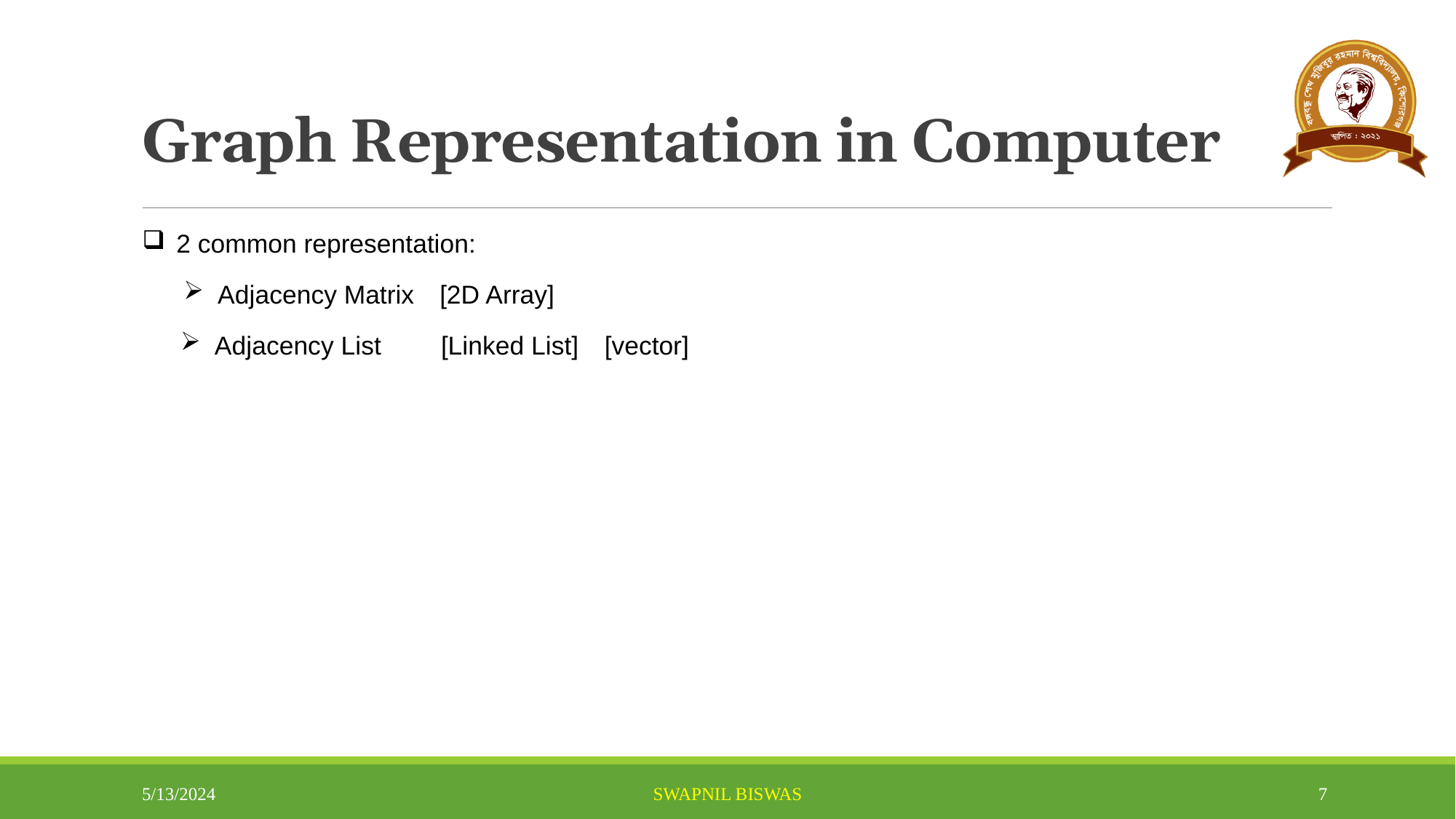

# Graph Representation in Computer
2 common representation:
[2D Array]
Adjacency Matrix
[vector]
Adjacency List
[Linked List]
5/13/2024
SWAPNIL BISWAS
7